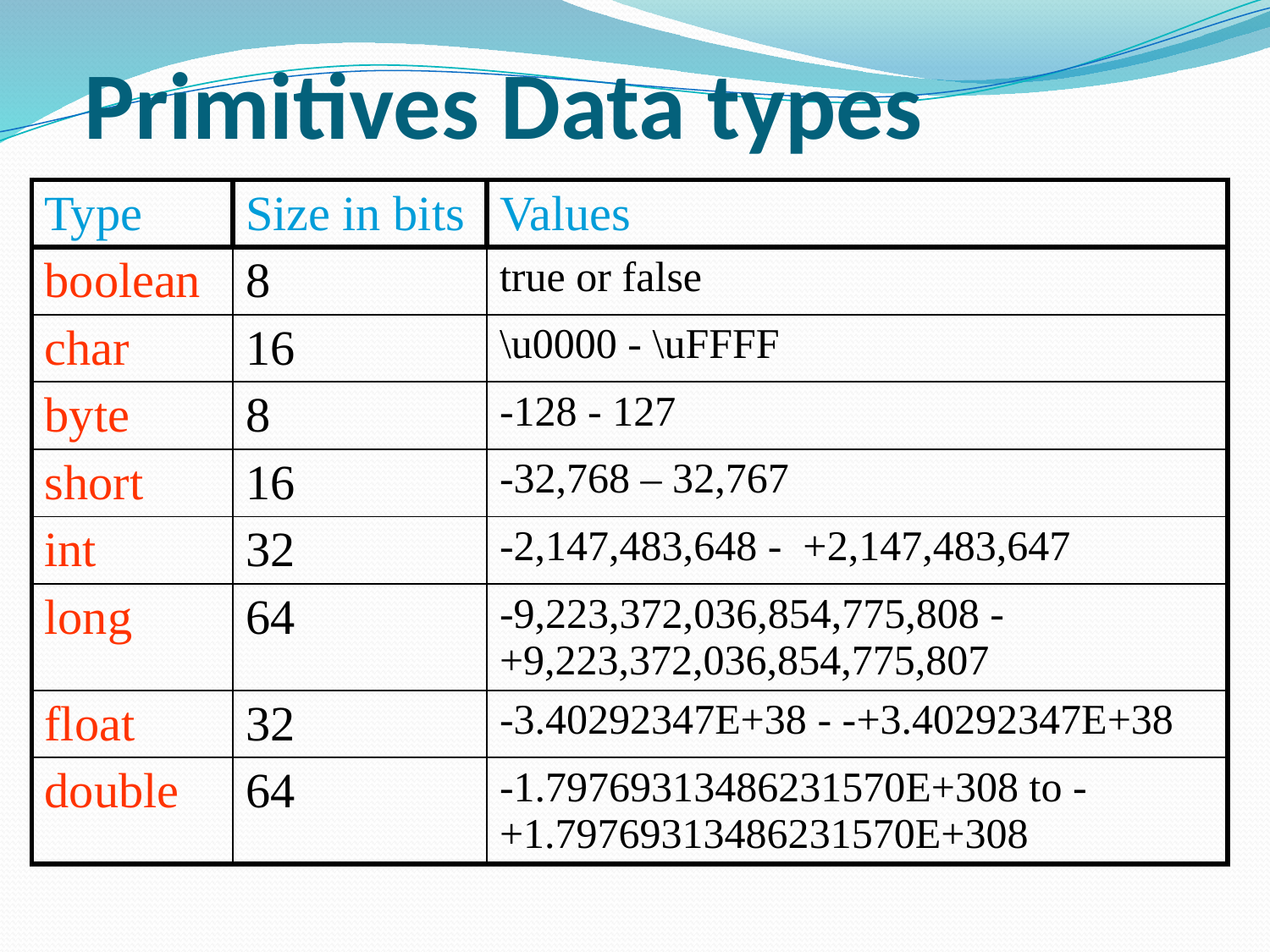

# Primitives Data types
| Type | Size in bits | Values |
| --- | --- | --- |
| boolean | 8 | true or false |
| char | 16 | \u0000 - \uFFFF |
| byte | 8 | -128 - 127 |
| short | 16 | -32,768 – 32,767 |
| int | 32 | -2,147,483,648 - +2,147,483,647 |
| long | 64 | -9,223,372,036,854,775,808 - +9,223,372,036,854,775,807 |
| float | 32 | -3.40292347E+38 - -+3.40292347E+38 |
| double | 64 | -1.79769313486231570E+308 to -+1.79769313486231570E+308 |